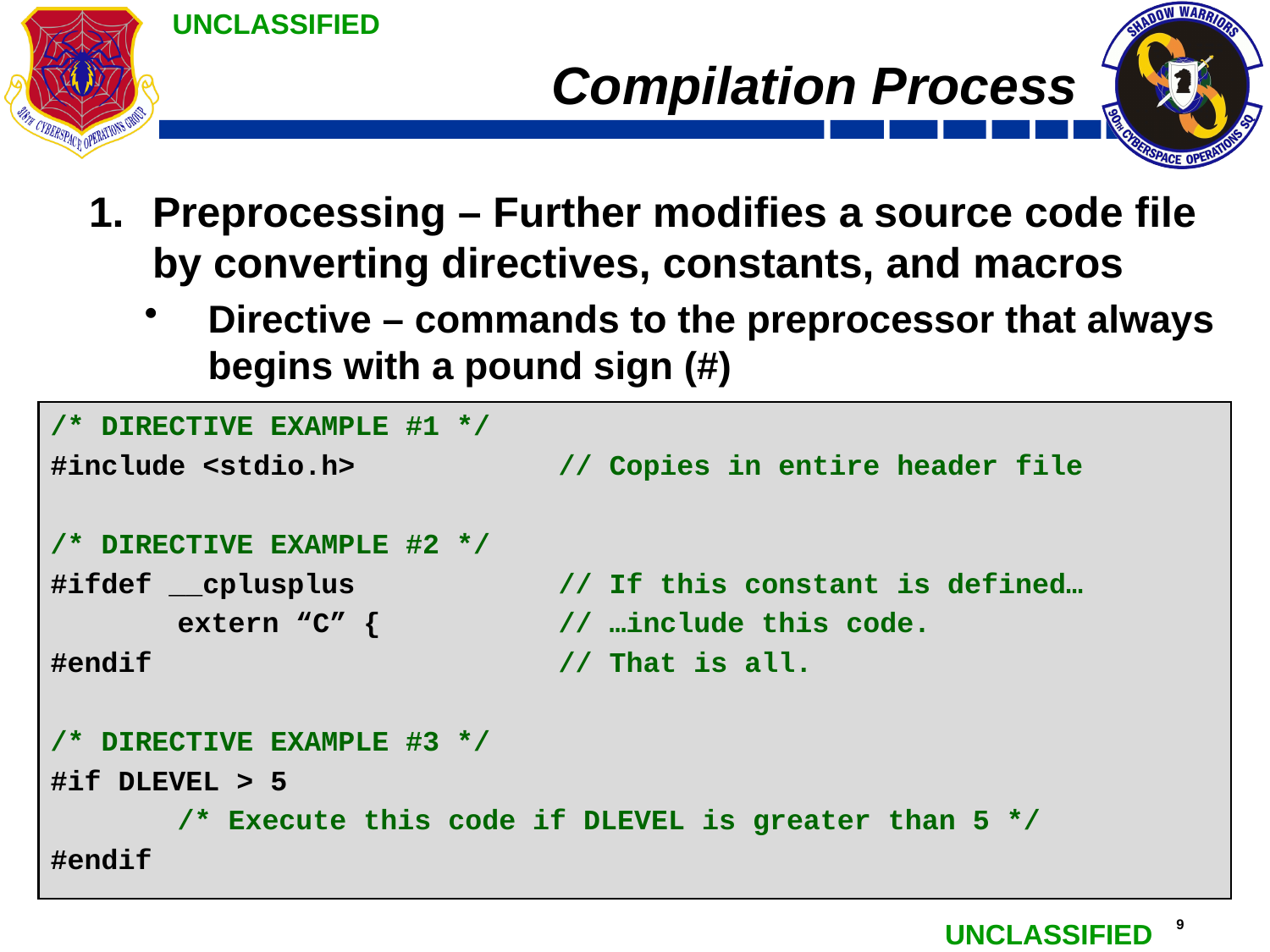

# Compilation Process
Preprocessing – Further modifies a source code file by converting directives, constants, and macros
Directive – commands to the preprocessor that always begins with a pound sign (#)
/* DIRECTIVE EXAMPLE #1 */
#include <stdio.h>		// Copies in entire header file

/* DIRECTIVE EXAMPLE #2 */
#ifdef __cplusplus		// If this constant is defined…
	extern “C” {		// …include this code.
#endif				// That is all.

/* DIRECTIVE EXAMPLE #3 */
#if DLEVEL > 5
	/* Execute this code if DLEVEL is greater than 5 */
#endif